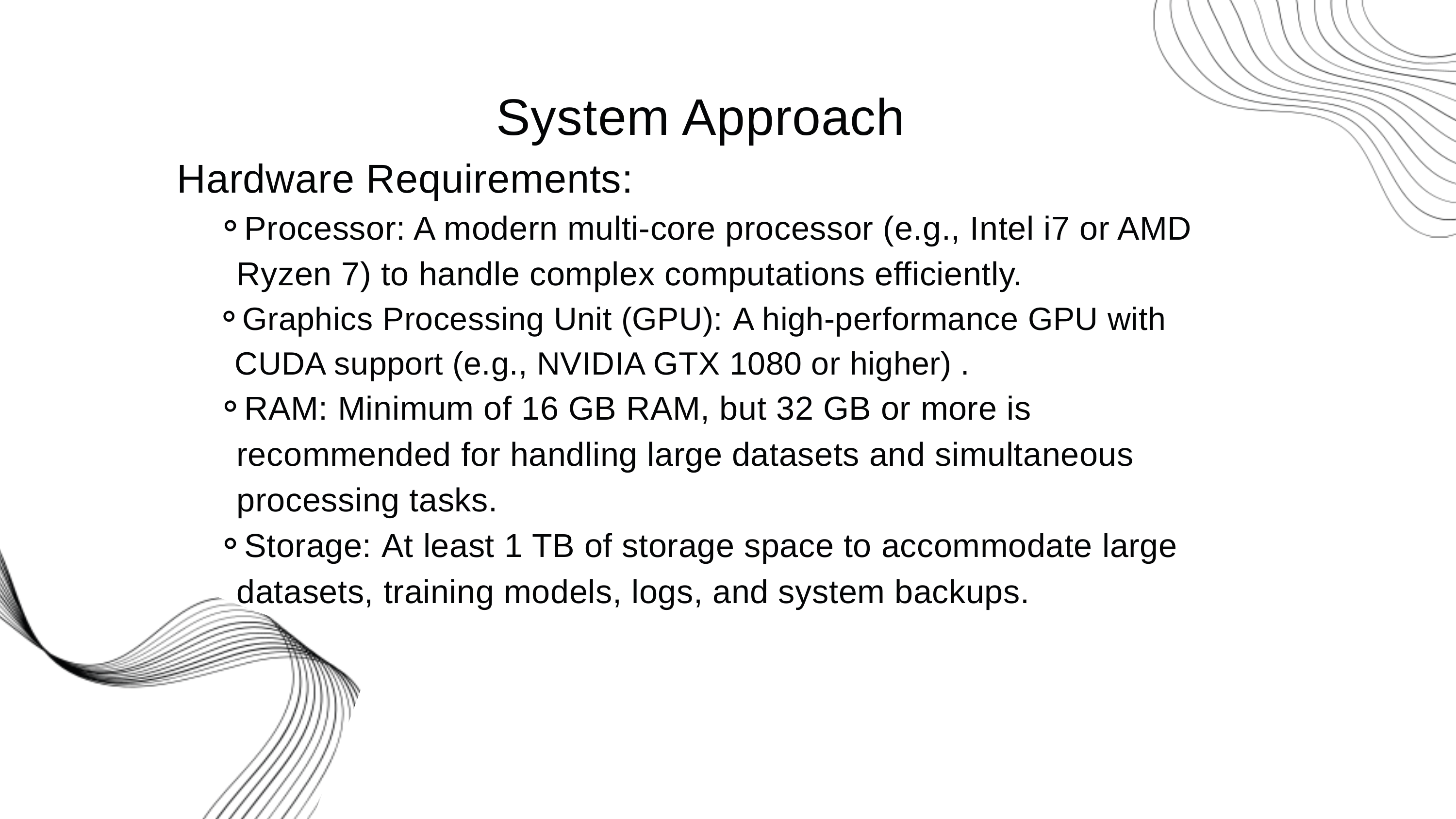

System Approach
Hardware Requirements:
Processor: A modern multi-core processor (e.g., Intel i7 or AMD Ryzen 7) to handle complex computations efficiently.
Graphics Processing Unit (GPU): A high-performance GPU with CUDA support (e.g., NVIDIA GTX 1080 or higher) .
RAM: Minimum of 16 GB RAM, but 32 GB or more is recommended for handling large datasets and simultaneous processing tasks.
Storage: At least 1 TB of storage space to accommodate large datasets, training models, logs, and system backups.